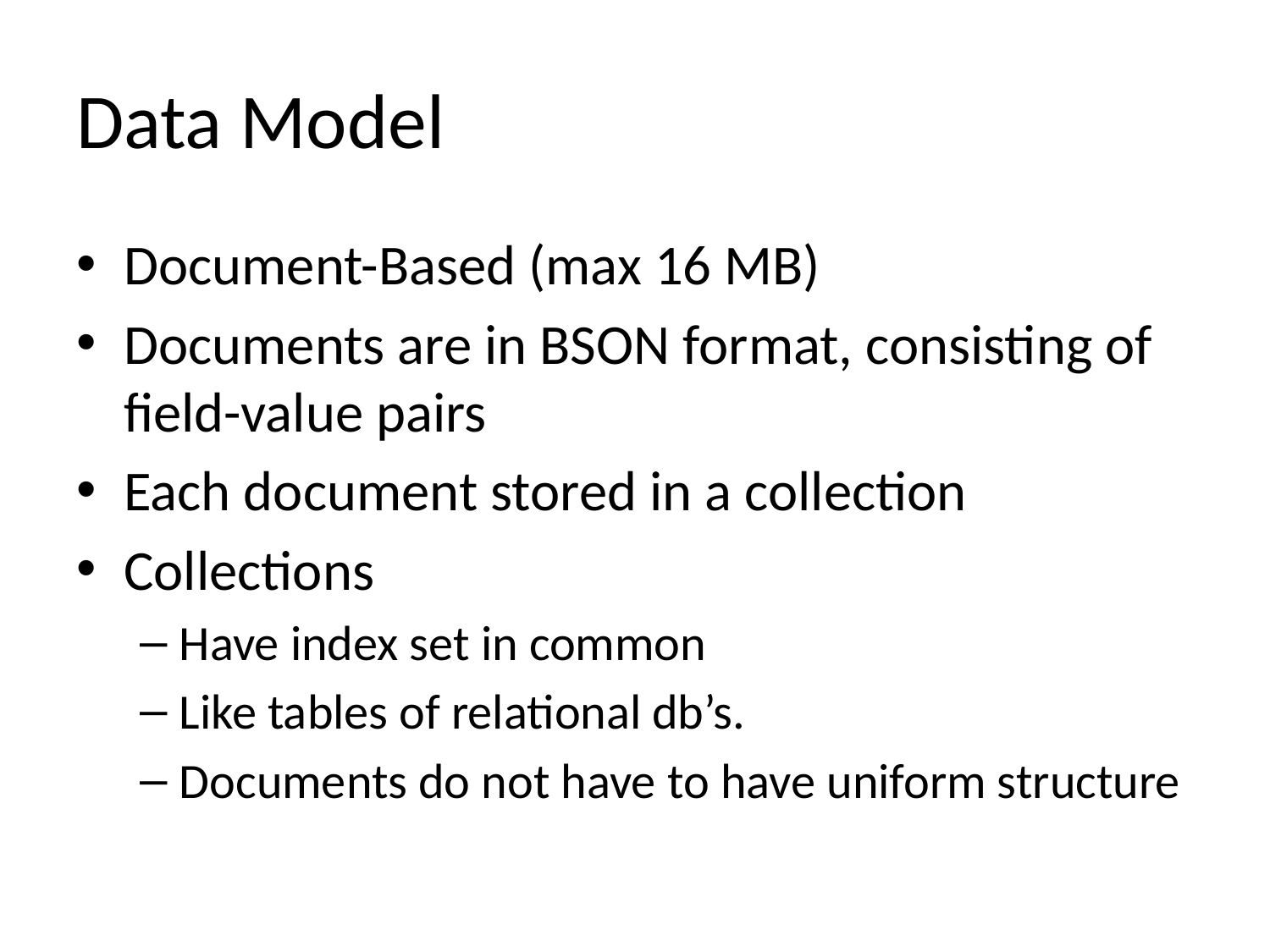

# Data Model
Document-Based (max 16 MB)
Documents are in BSON format, consisting of field-value pairs
Each document stored in a collection
Collections
Have index set in common
Like tables of relational db’s.
Documents do not have to have uniform structure